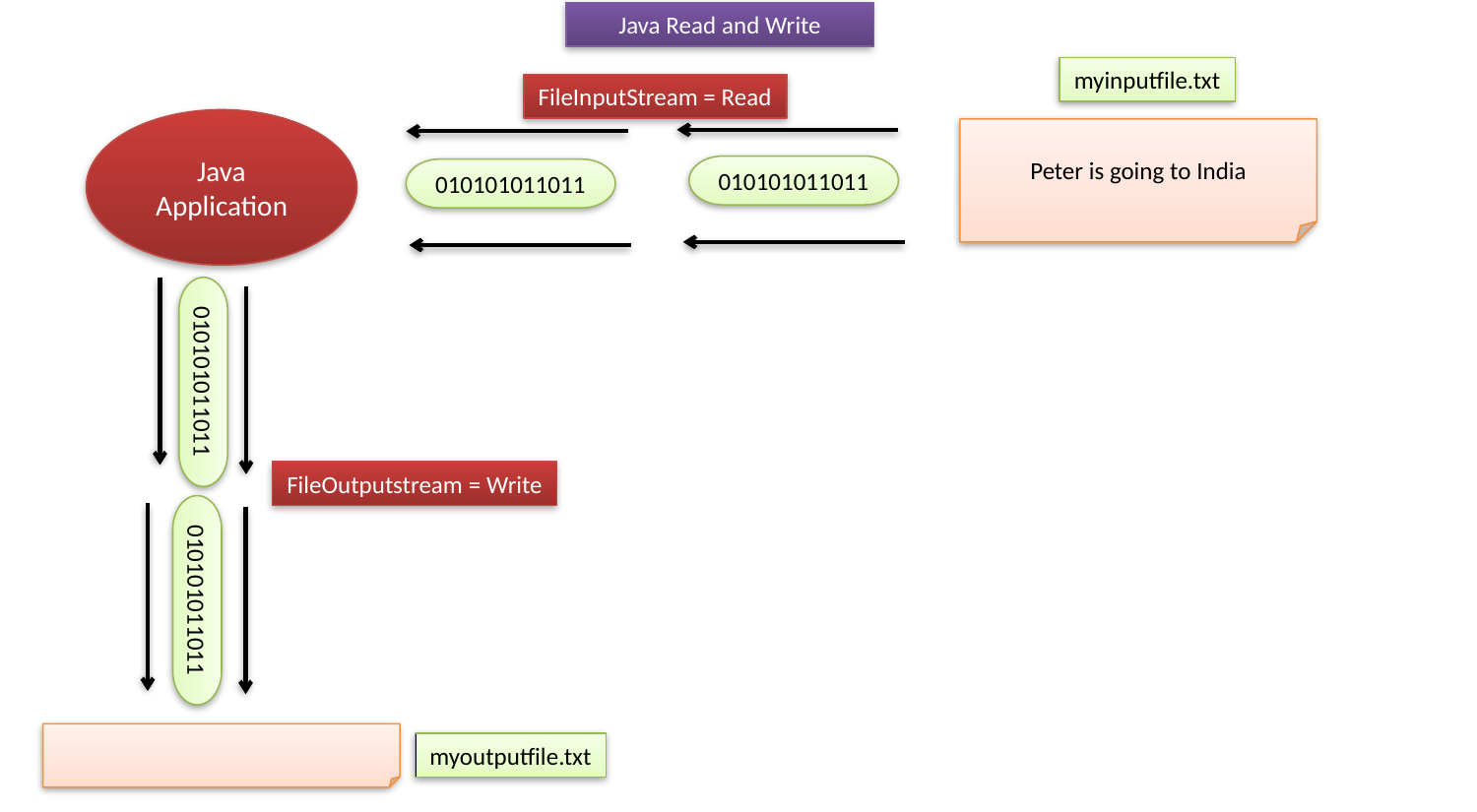

Java Read and Write
myinputfile.txt
FileInputStream = Read
Java Application
Peter is going to India
010101011011
010101011011
010101011011
FileOutputstream = Write
010101011011

myoutputfile.txt